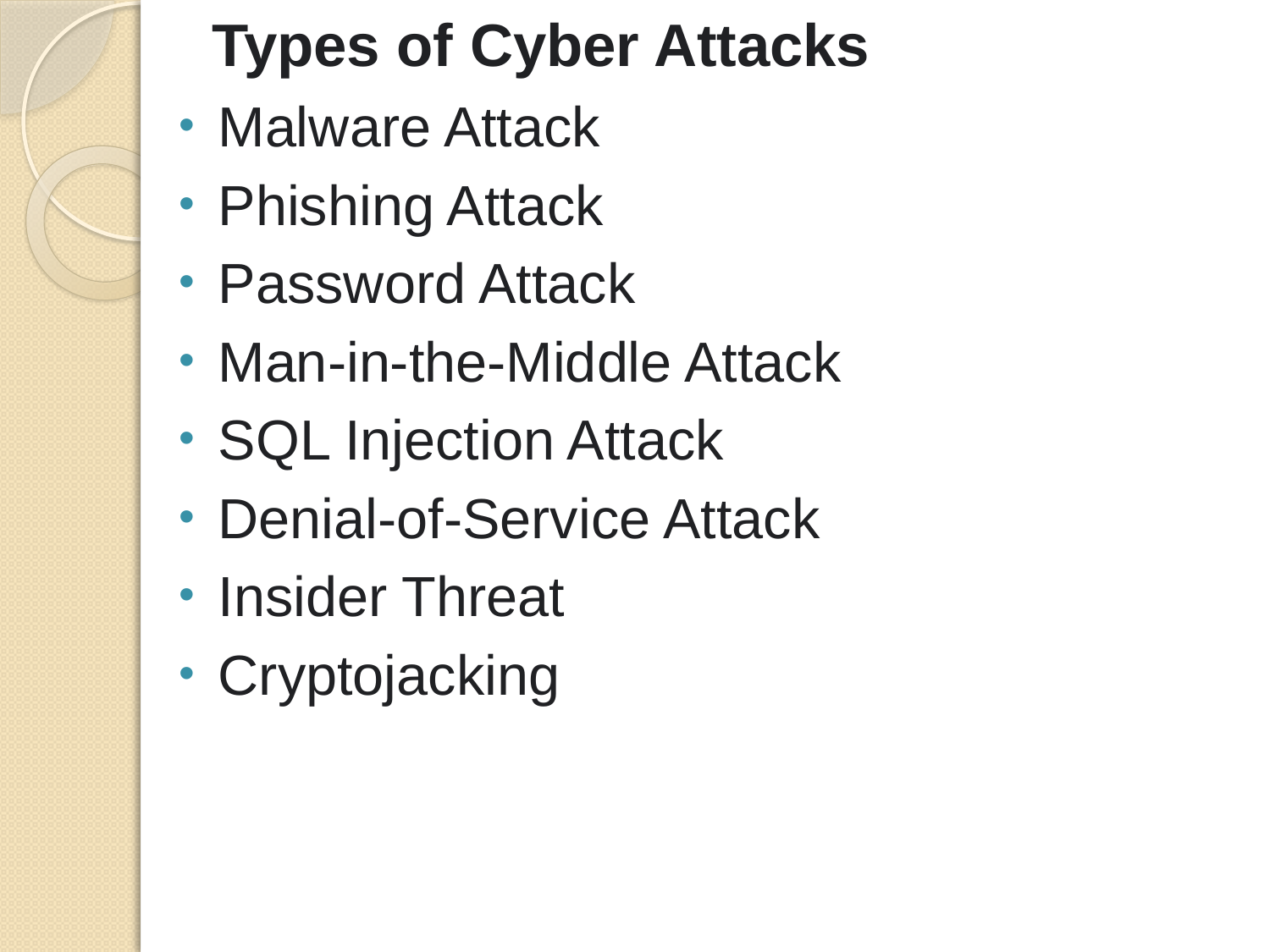

# Types of Cyber Attacks
Malware Attack
Phishing Attack
Password Attack
Man-in-the-Middle Attack
SQL Injection Attack
Denial-of-Service Attack
Insider Threat
Cryptojacking